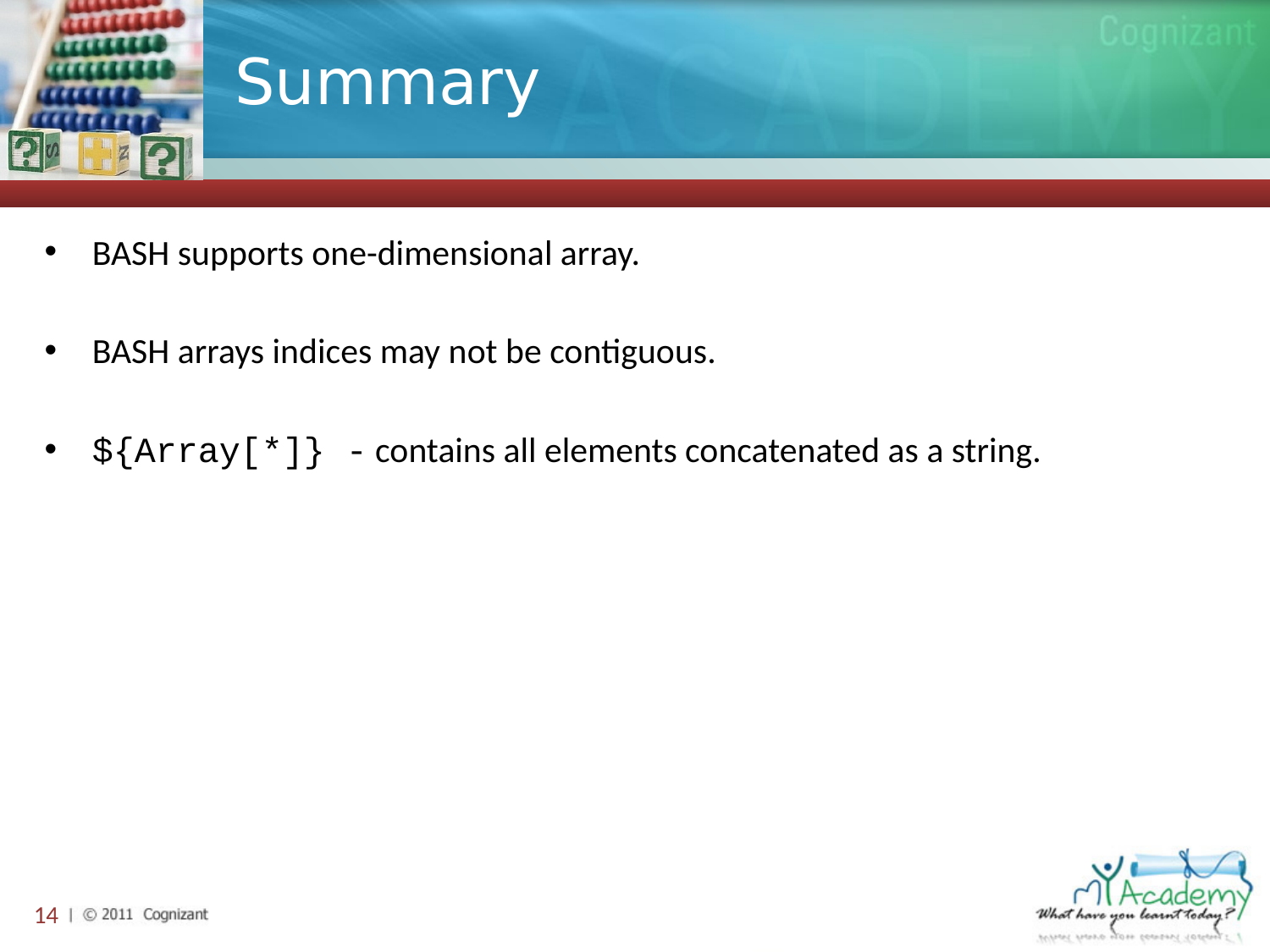

# Summary
BASH supports one-dimensional array.

BASH arrays indices may not be contiguous.

${Array[*]} - contains all elements concatenated as a string.

14